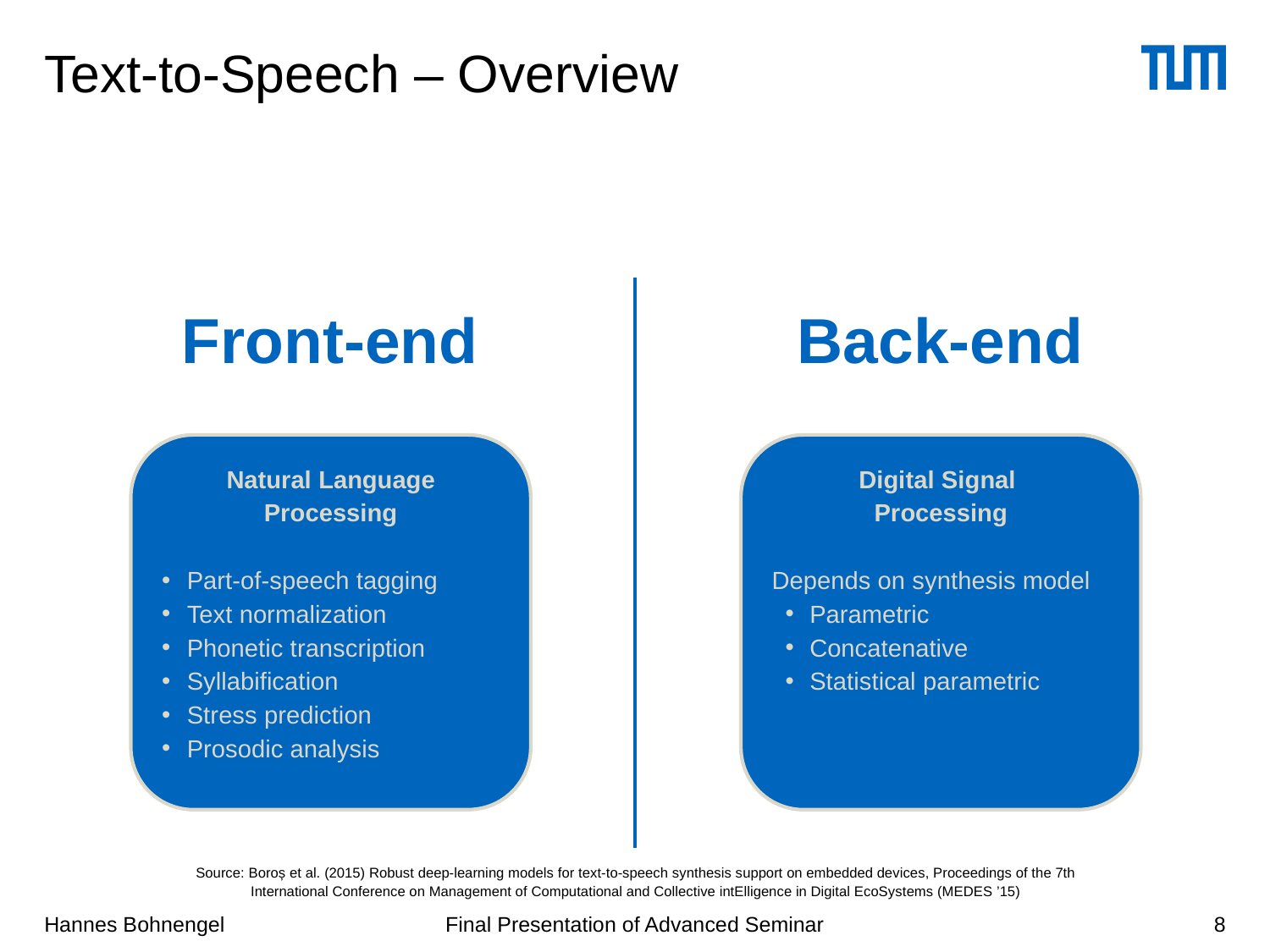

# Text-to-Speech – Overview
Back-end
Digital Signal
Processing

Depends on synthesis model
Parametric
Concatenative
Statistical parametric

Front-end
Natural Language Processing

Part-of-speech tagging
Text normalization
Phonetic transcription
Syllabification
Stress prediction
Prosodic analysis
Source: Boroș et al. (2015) Robust deep-learning models for text-to-speech synthesis support on embedded devices, Proceedings of the 7th
International Conference on Management of Computational and Collective intElligence in Digital EcoSystems (MEDES ’15)

8